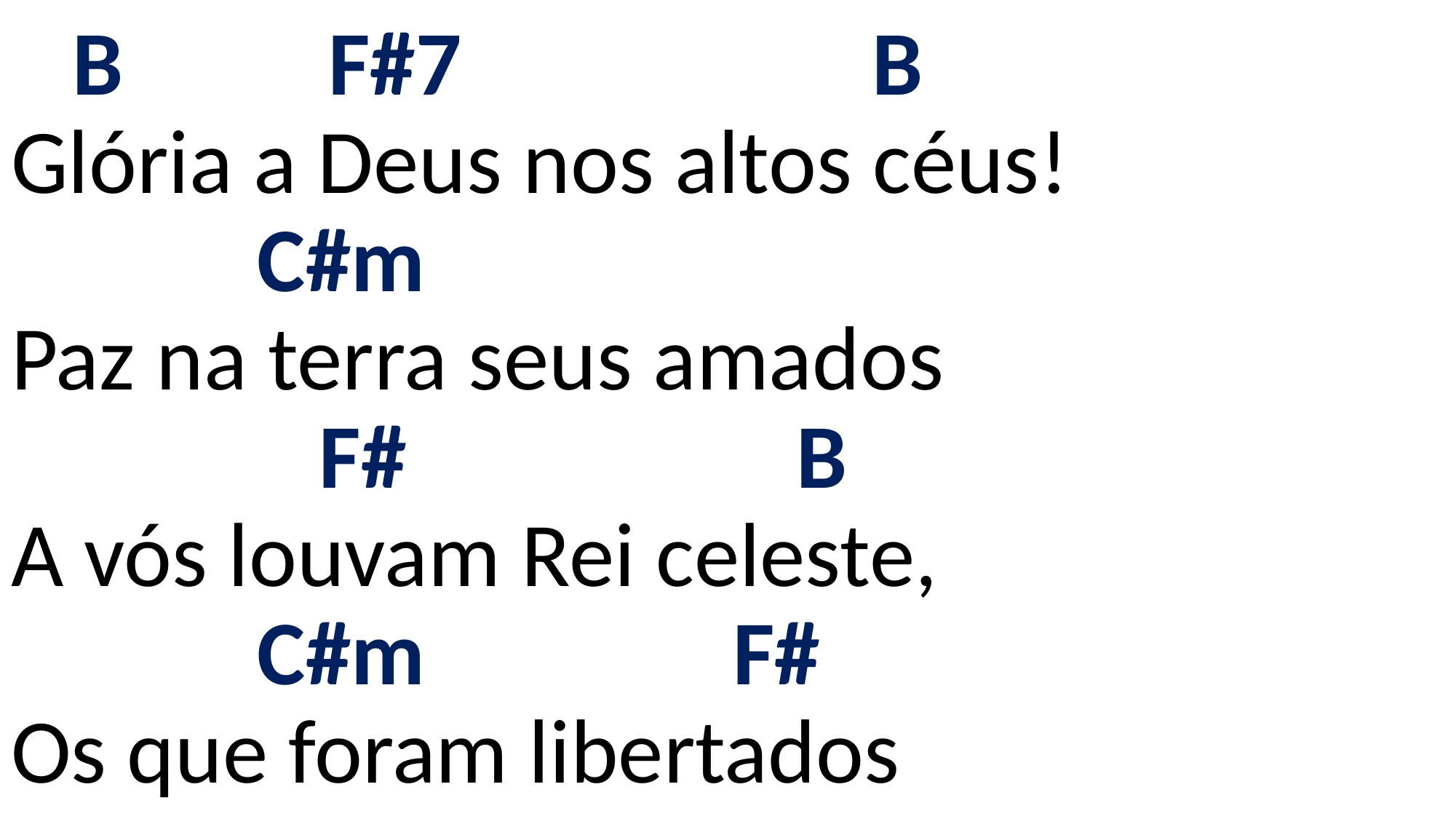

# B          F#7                    B Glória a Deus nos altos céus! C#m Paz na terra seus amados F#                   B A vós louvam Rei celeste, C#m               F# Os que foram libertados